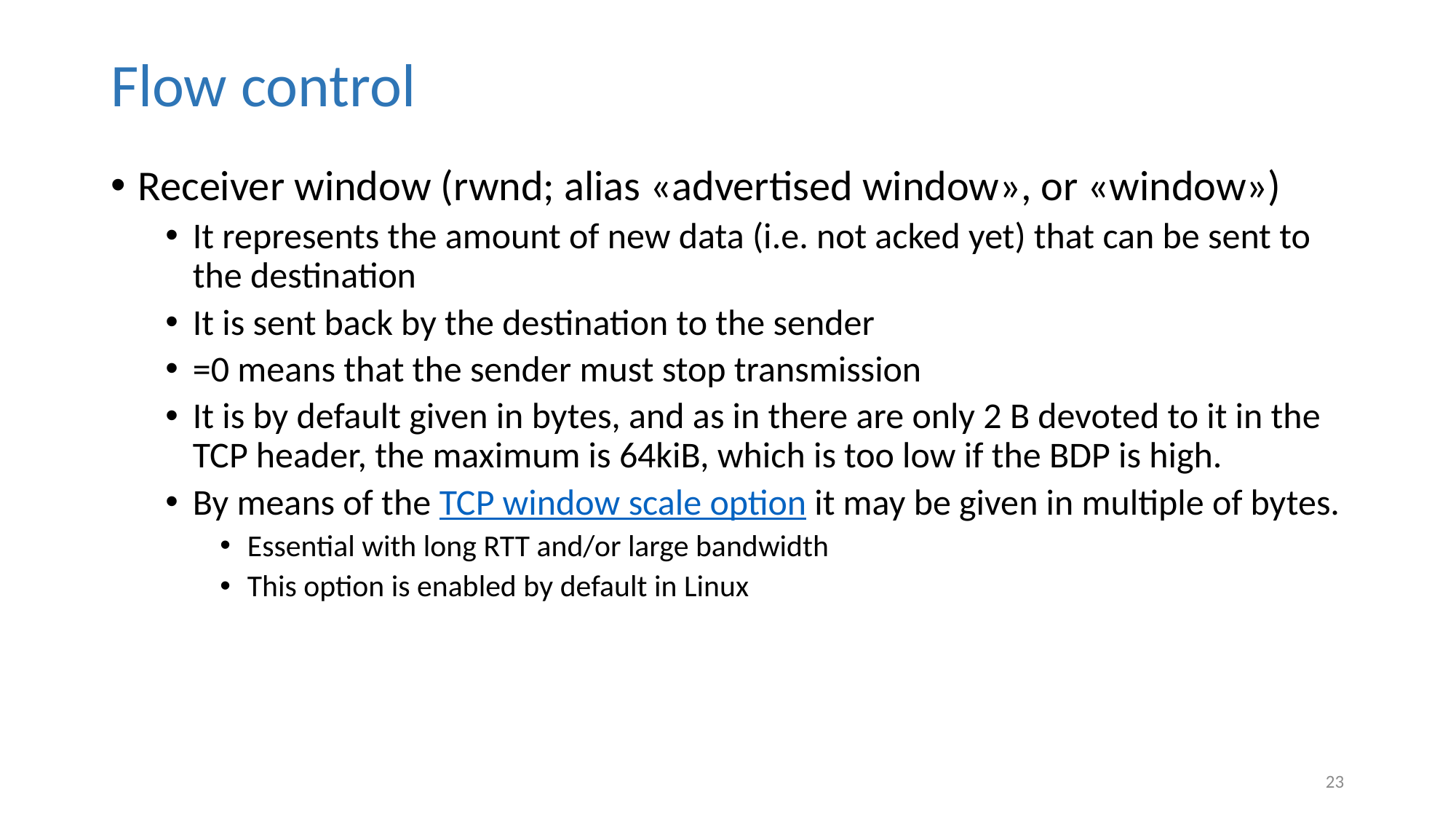

# Flow control
Receiver window (rwnd; alias «advertised window», or «window»)
It represents the amount of new data (i.e. not acked yet) that can be sent to the destination
It is sent back by the destination to the sender
=0 means that the sender must stop transmission
It is by default given in bytes, and as in there are only 2 B devoted to it in the TCP header, the maximum is 64kiB, which is too low if the BDP is high.
By means of the TCP window scale option it may be given in multiple of bytes.
Essential with long RTT and/or large bandwidth
This option is enabled by default in Linux
23